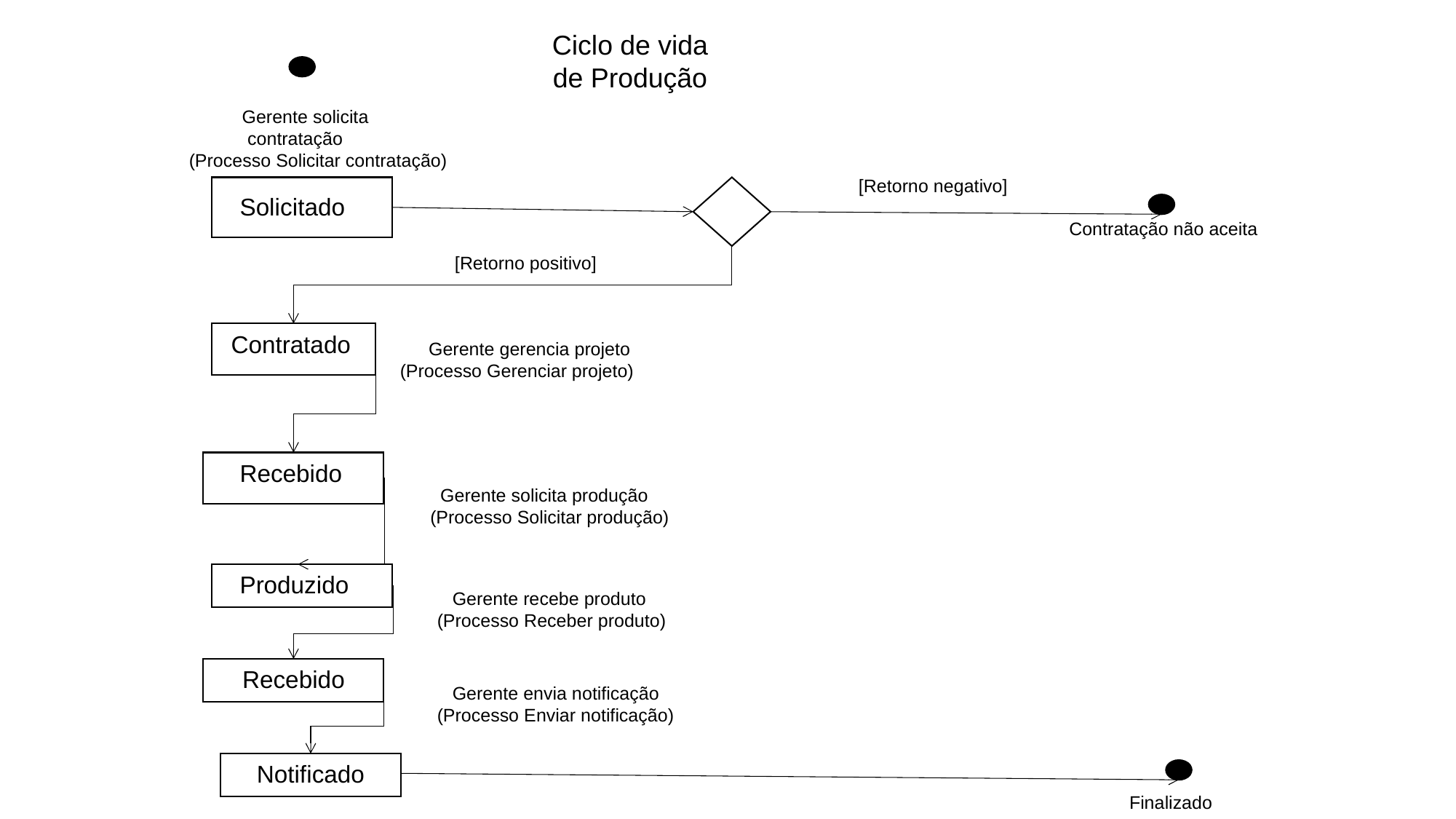

Ciclo de vida de Produção

    Gerente solicita
contratação
        (Processo Solicitar contratação)
[Retorno negativo]

Solicitado

Contratação não aceita
[Retorno positivo]

Contratado
     Gerente gerencia projeto (Processo Gerenciar projeto)

Recebido
         Gerente solicita produção
       (Processo Solicitar produção)

Produzido
        Gerente recebe produto
     (Processo Receber produto)

Recebido
        Gerente envia notificação
     (Processo Enviar notificação)

Notificado

Finalizado